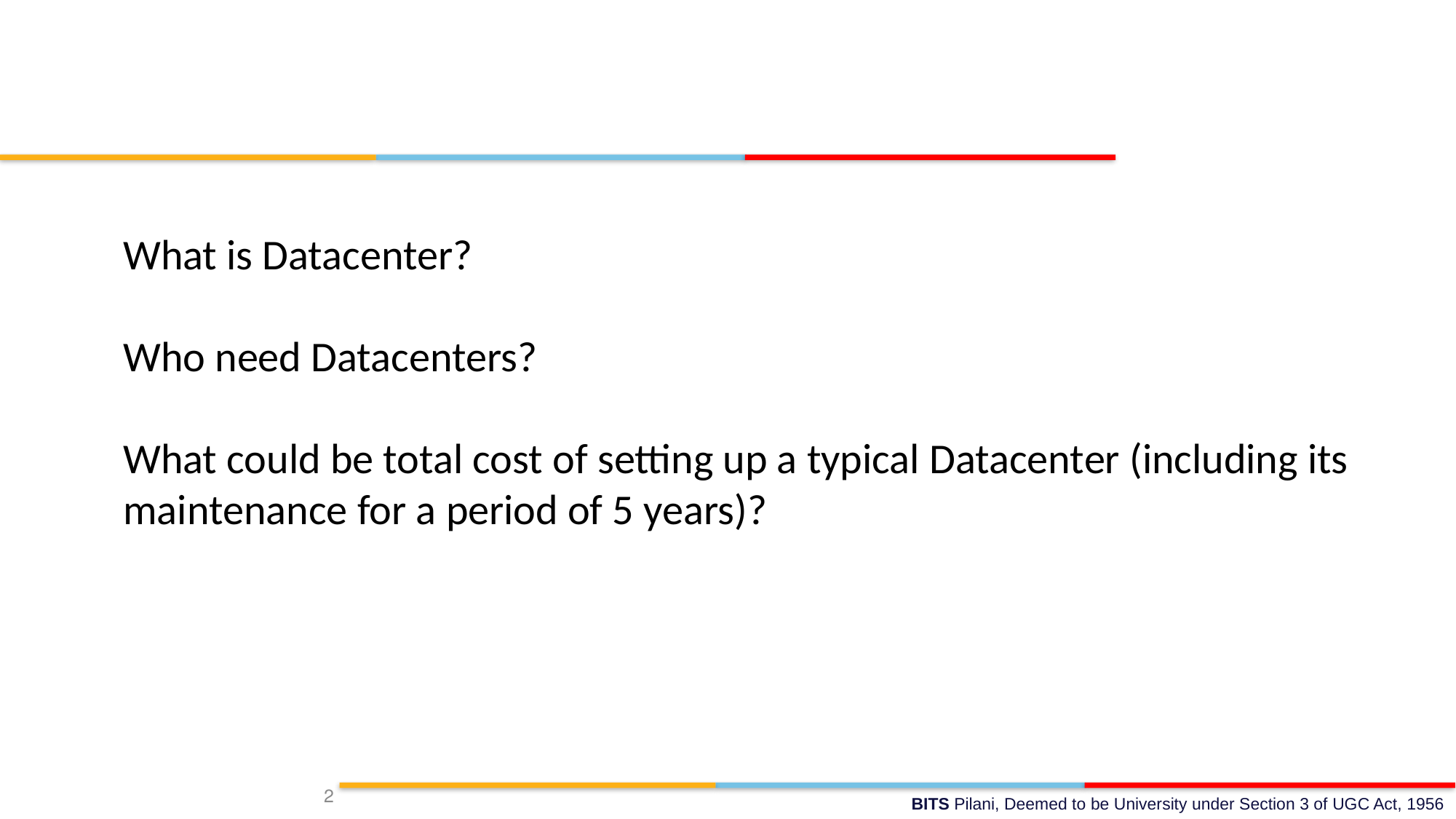

What is Datacenter?

Who need Datacenters?

What could be total cost of setting up a typical Datacenter (including its maintenance for a period of 5 years)?

2